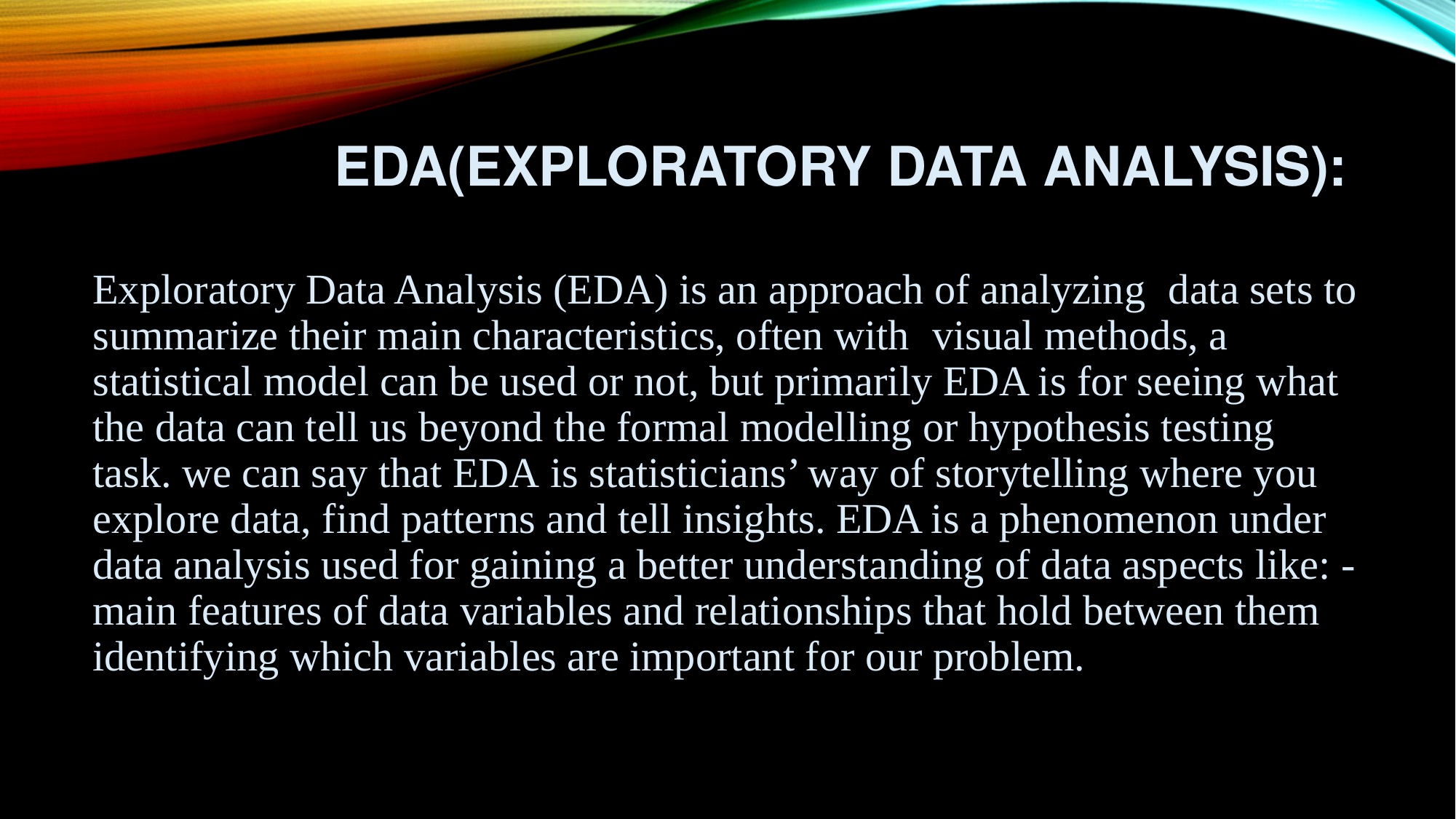

# EDA(Exploratory data analysis):
Exploratory Data Analysis (EDA) is an approach of analyzing  data sets to summarize their main characteristics, often with  visual methods, a statistical model can be used or not, but primarily EDA is for seeing what the data can tell us beyond the formal modelling or hypothesis testing task. we can say that EDA is statisticians’ way of storytelling where you explore data, find patterns and tell insights. EDA is a phenomenon under data analysis used for gaining a better understanding of data aspects like: - main features of data variables and relationships that hold between them identifying which variables are important for our problem.